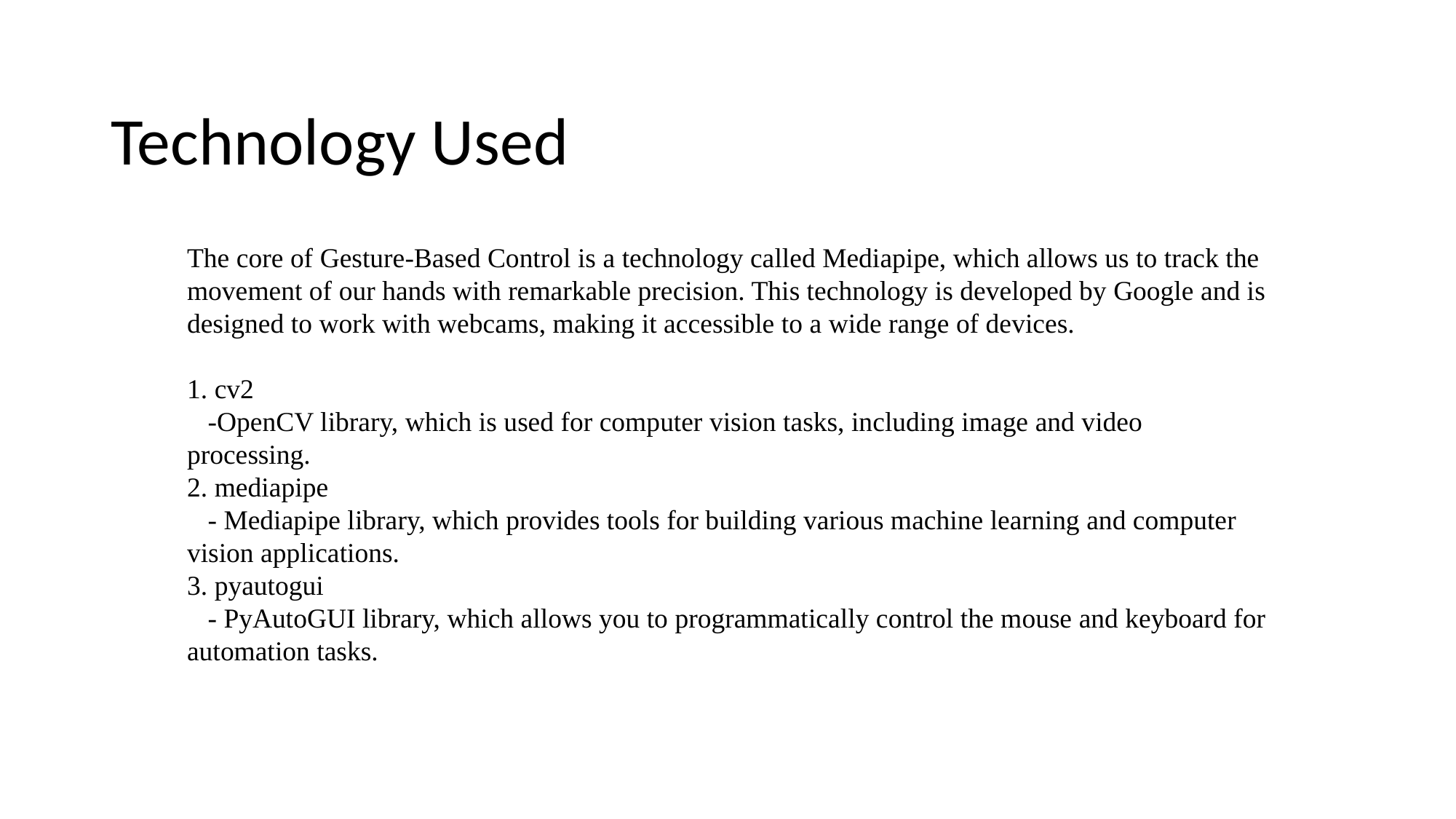

# Technology Used
The core of Gesture-Based Control is a technology called Mediapipe, which allows us to track the movement of our hands with remarkable precision. This technology is developed by Google and is designed to work with webcams, making it accessible to a wide range of devices.

1. cv2
   -OpenCV library, which is used for computer vision tasks, including image and video processing.
2. mediapipe
   - Mediapipe library, which provides tools for building various machine learning and computer vision applications.
3. pyautogui
   - PyAutoGUI library, which allows you to programmatically control the mouse and keyboard for automation tasks.